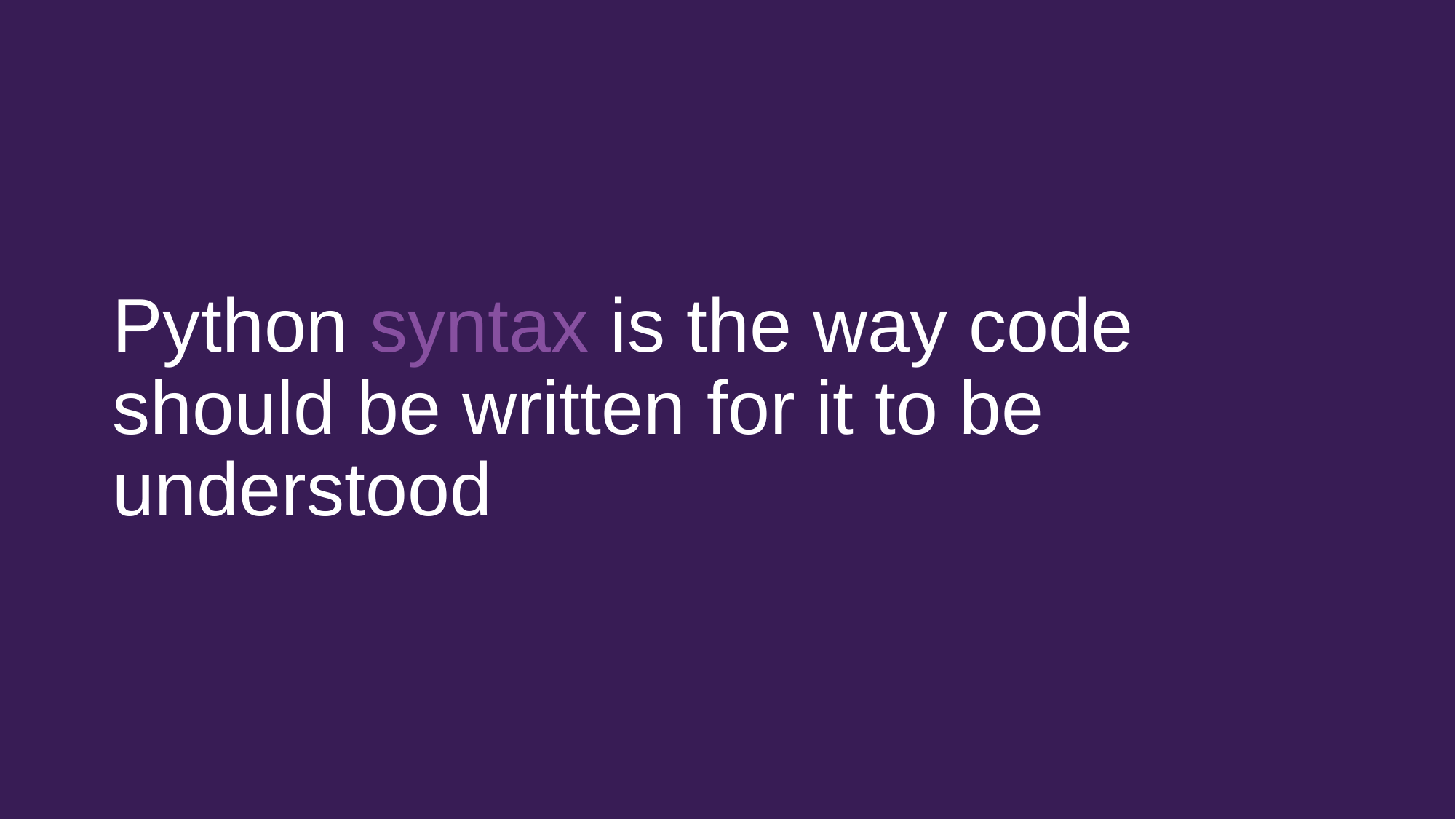

Python syntax is the way code should be written for it to be understood